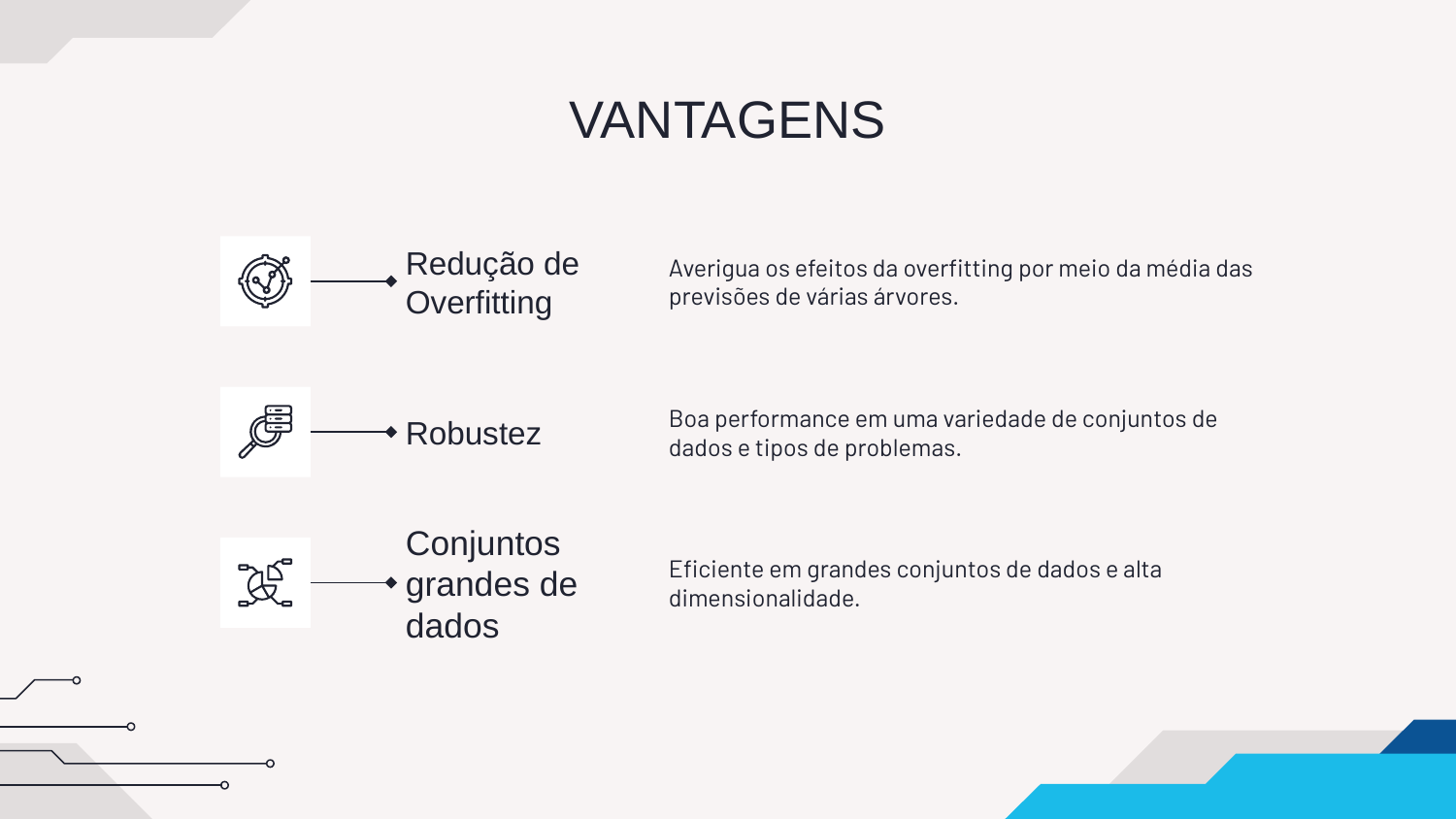

# VANTAGENS

Redução de Overfitting
Averigua os efeitos da overfitting por meio da média das previsões de várias árvores.

Robustez
Boa performance em uma variedade de conjuntos de dados e tipos de problemas.

Conjuntos grandes de dados
Eficiente em grandes conjuntos de dados e alta dimensionalidade.